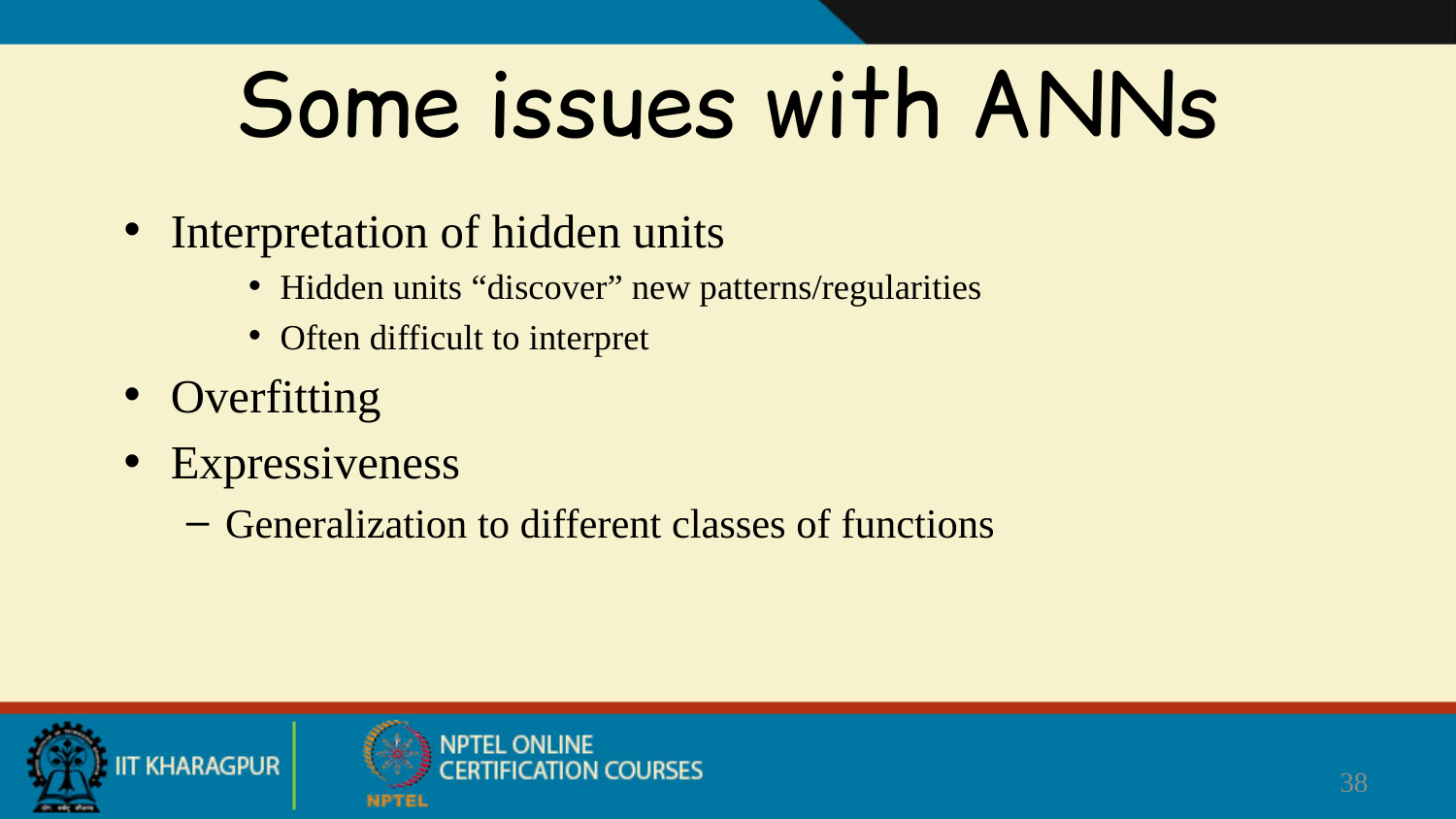

# Some issues with ANNs

Interpretation of hidden units
Hidden units “discover” new patterns/regularities
Often difficult to interpret
Overfitting
Expressiveness
Generalization to different classes of functions
38